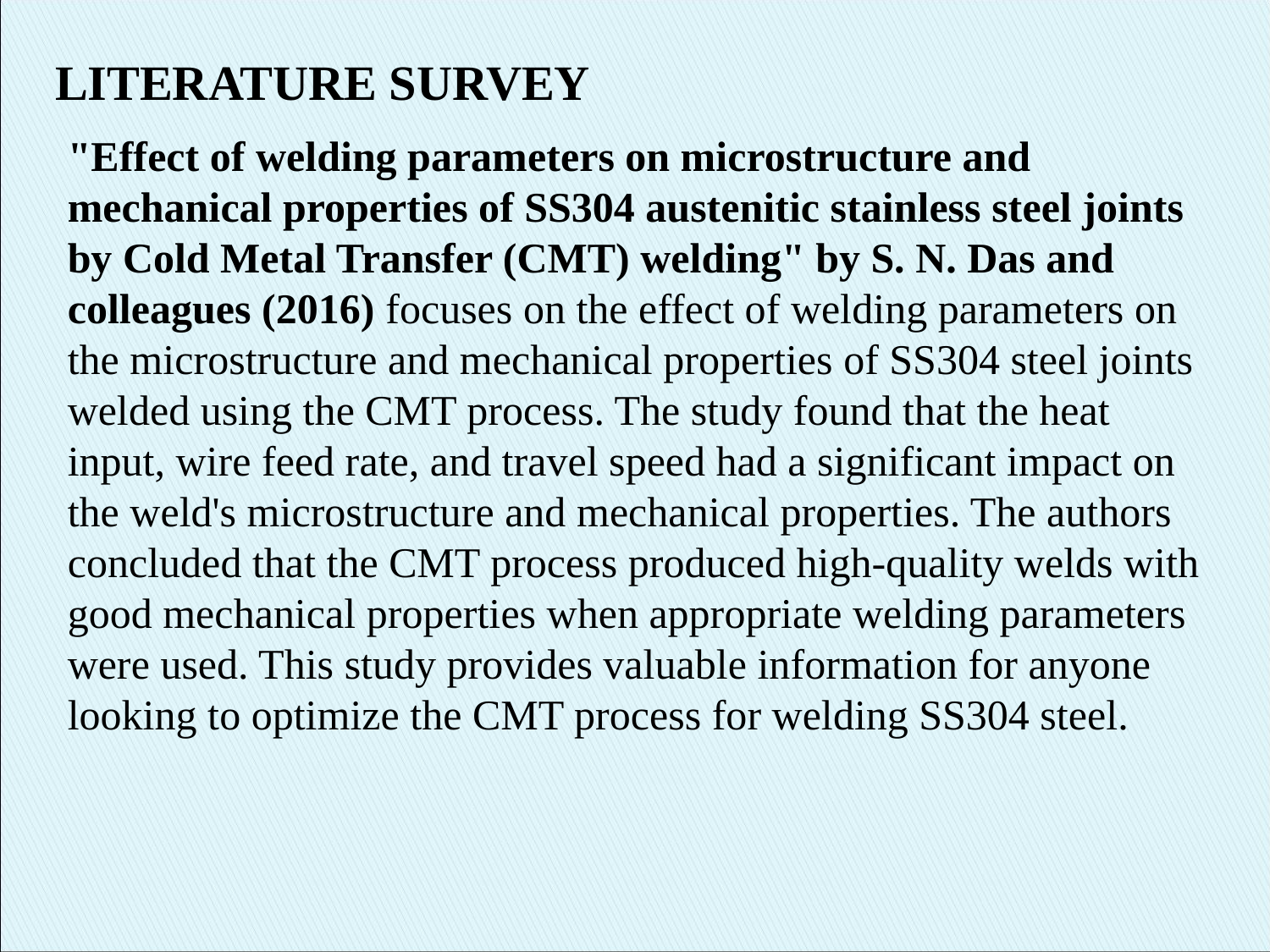

# LITERATURE SURVEY
"Effect of welding parameters on microstructure and mechanical properties of SS304 austenitic stainless steel joints by Cold Metal Transfer (CMT) welding" by S. N. Das and colleagues (2016) focuses on the effect of welding parameters on the microstructure and mechanical properties of SS304 steel joints welded using the CMT process. The study found that the heat input, wire feed rate, and travel speed had a significant impact on the weld's microstructure and mechanical properties. The authors concluded that the CMT process produced high-quality welds with good mechanical properties when appropriate welding parameters were used. This study provides valuable information for anyone looking to optimize the CMT process for welding SS304 steel.